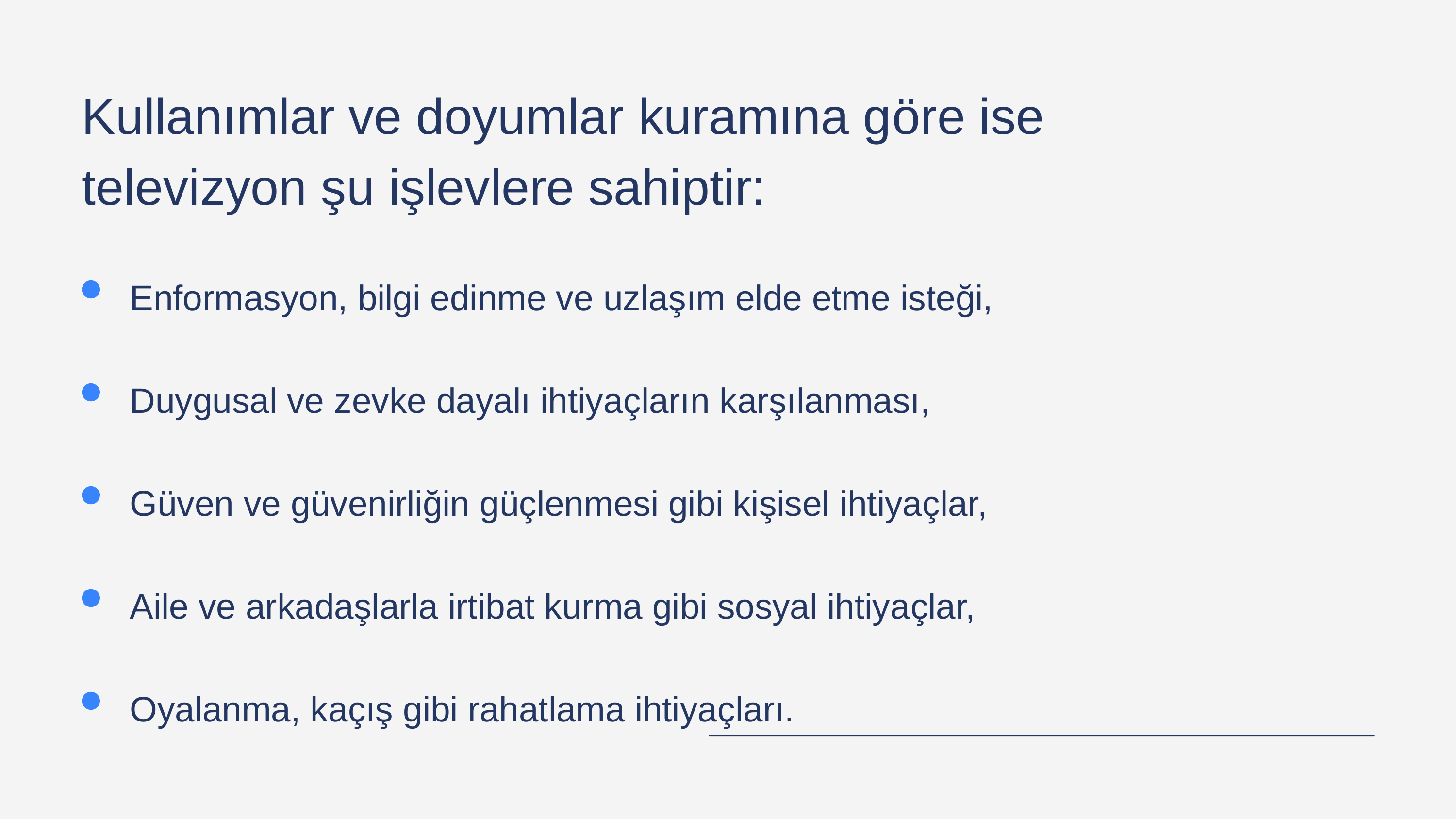

Kullanımlar ve doyumlar kuramına göre ise televizyon şu işlevlere sahiptir:
Enformasyon, bilgi edinme ve uzlaşım elde etme isteği,

Duygusal ve zevke dayalı ihtiyaçların karşılanması,

Güven ve güvenirliğin güçlenmesi gibi kişisel ihtiyaçlar,

Aile ve arkadaşlarla irtibat kurma gibi sosyal ihtiyaçlar,

Oyalanma, kaçış gibi rahatlama ihtiyaçları.